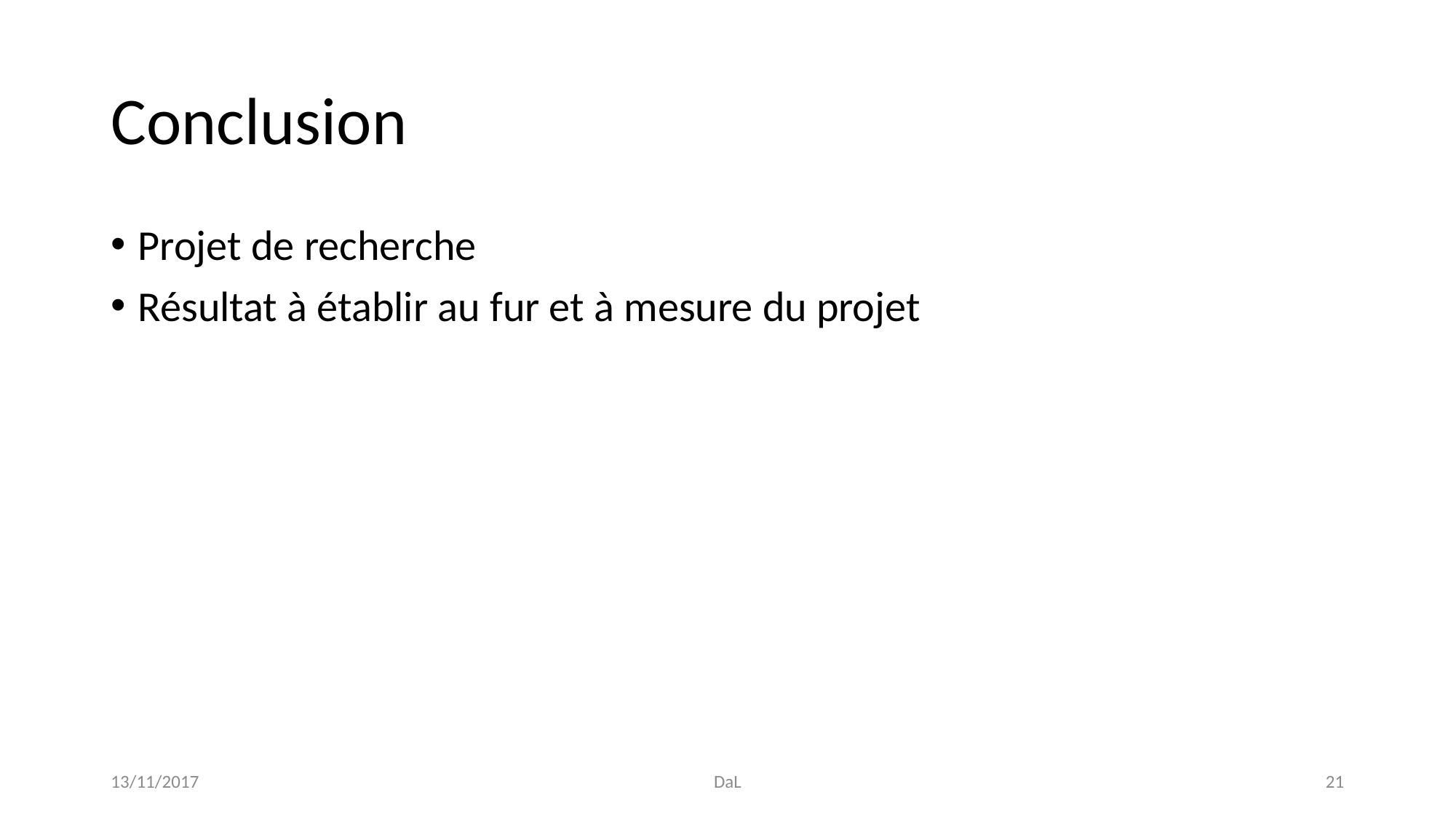

# Conclusion
Projet de recherche
Résultat à établir au fur et à mesure du projet
13/11/2017
DaL
21